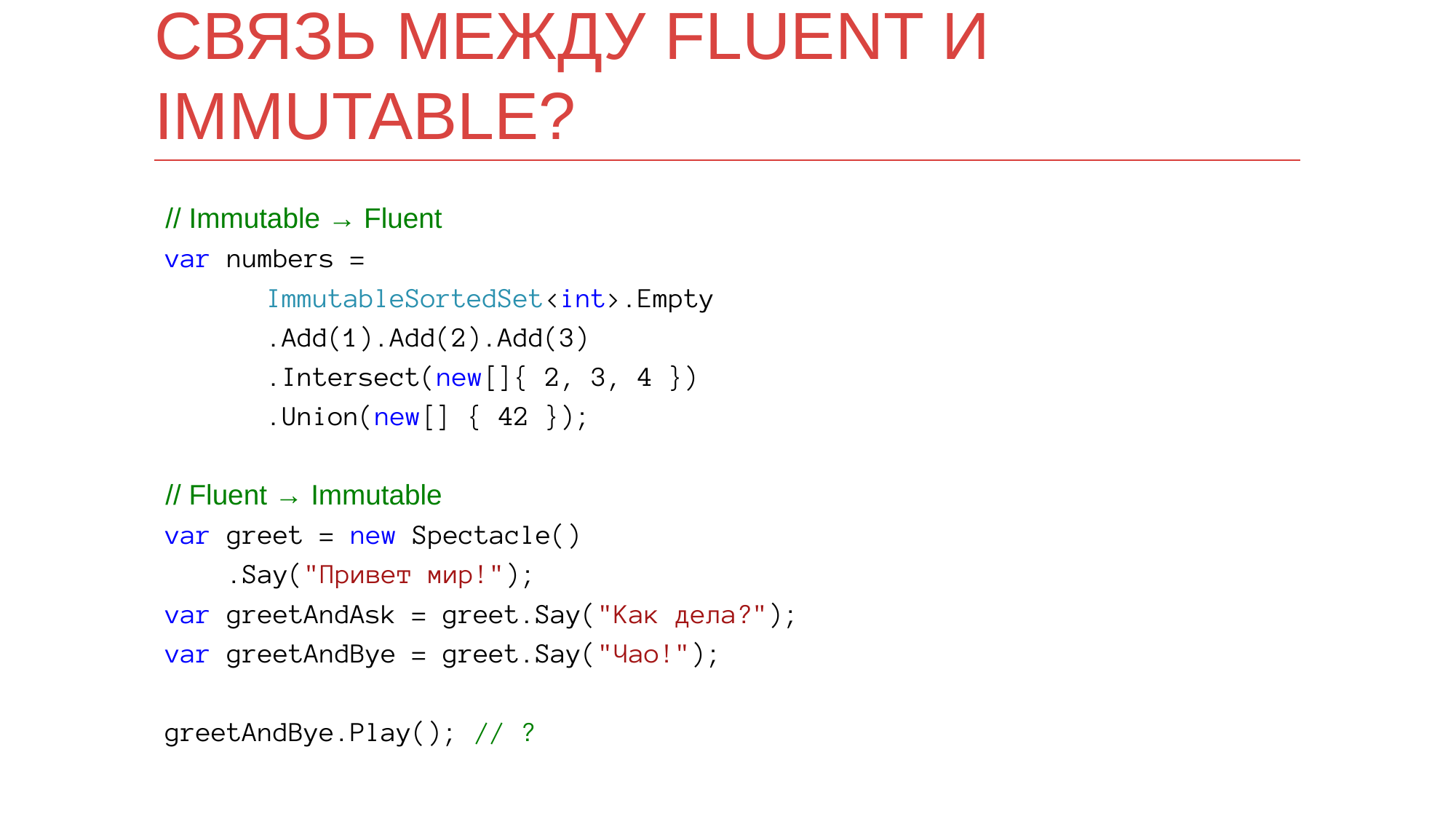

# Связь между Fluent и Immutable?
// Immutable → Fluent
var numbers =
	ImmutableSortedSet<int>.Empty
	.Add(1).Add(2).Add(3)
	.Intersect(new[]{ 2, 3, 4 })
	.Union(new[] { 42 });

// Fluent → Immutable
var greet = new Spectacle()
    .Say("Привет мир!");
var greetAndAsk = greet.Say("Как дела?");
var greetAndBye = greet.Say("Чао!");

greetAndBye.Play(); // ?